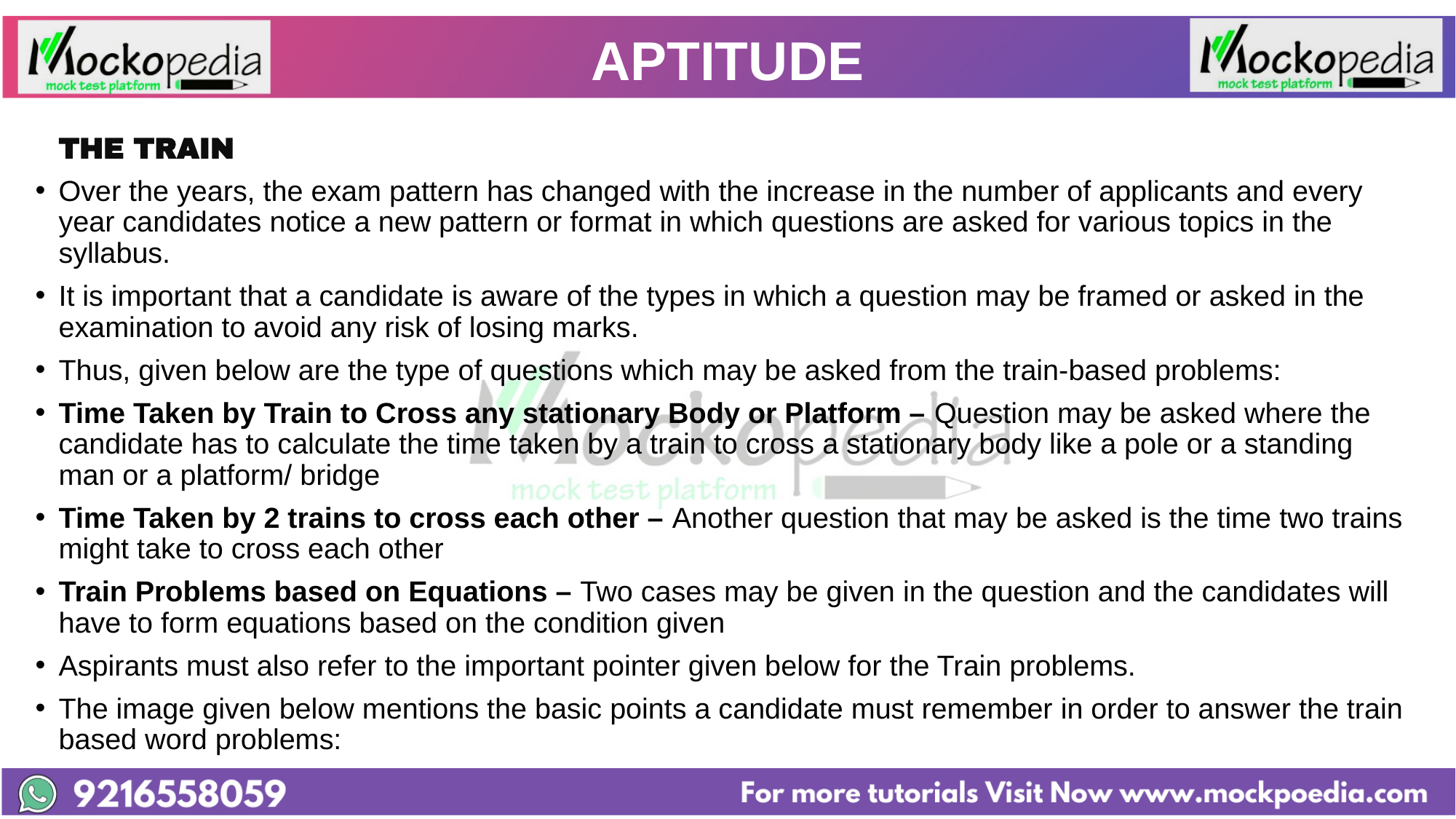

# APTITUDE
		THE TRAIN
Over the years, the exam pattern has changed with the increase in the number of applicants and every year candidates notice a new pattern or format in which questions are asked for various topics in the syllabus.
It is important that a candidate is aware of the types in which a question may be framed or asked in the examination to avoid any risk of losing marks.
Thus, given below are the type of questions which may be asked from the train-based problems:
Time Taken by Train to Cross any stationary Body or Platform – Question may be asked where the candidate has to calculate the time taken by a train to cross a stationary body like a pole or a standing man or a platform/ bridge
Time Taken by 2 trains to cross each other – Another question that may be asked is the time two trains might take to cross each other
Train Problems based on Equations – Two cases may be given in the question and the candidates will have to form equations based on the condition given
Aspirants must also refer to the important pointer given below for the Train problems.
The image given below mentions the basic points a candidate must remember in order to answer the train based word problems: